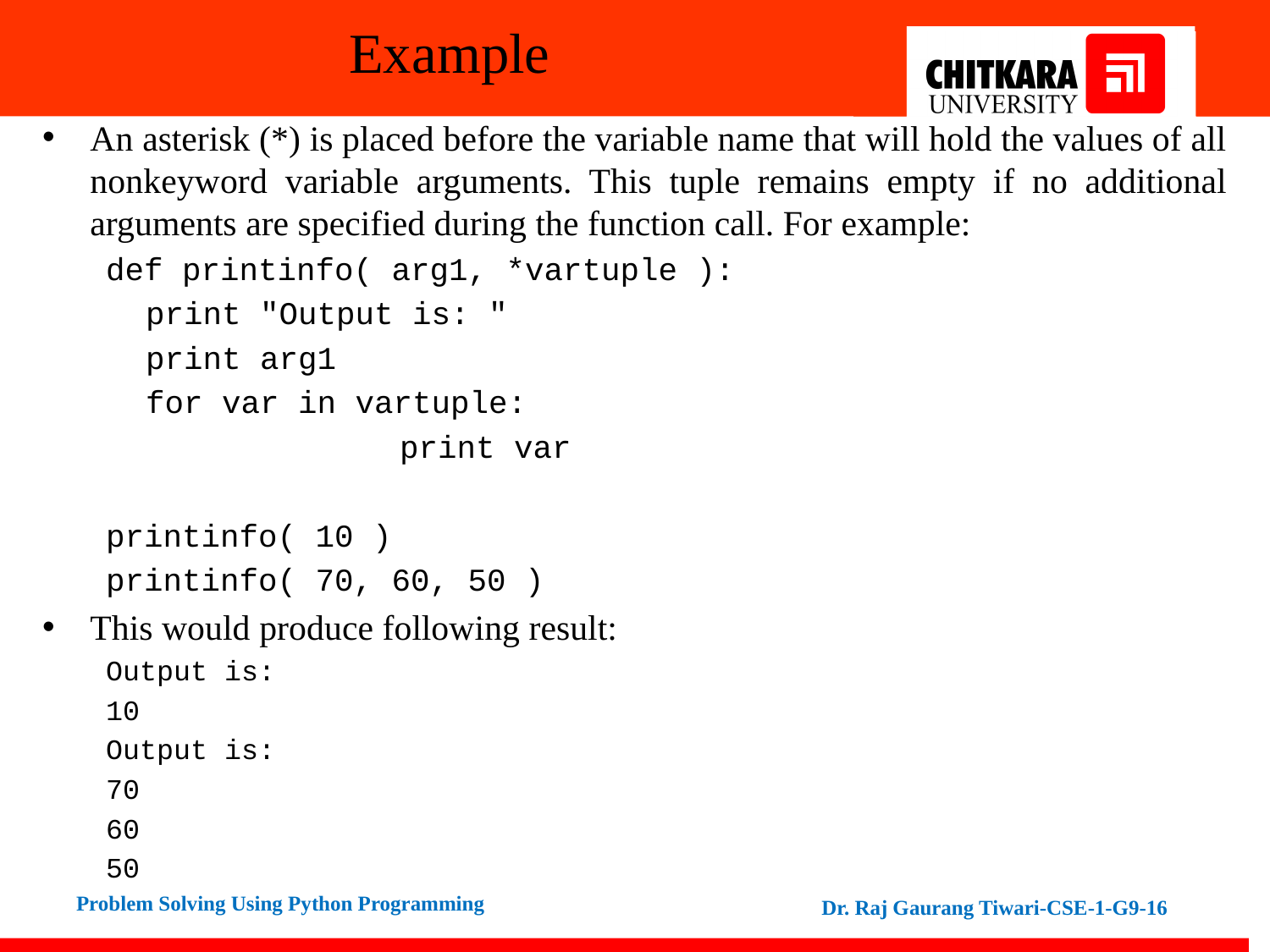

# Example
An asterisk (*) is placed before the variable name that will hold the values of all nonkeyword variable arguments. This tuple remains empty if no additional arguments are specified during the function call. For example:
def printinfo( arg1, *vartuple ):
	print "Output is: "
	print arg1
	for var in vartuple:
			print var

printinfo( 10 )
printinfo( 70, 60, 50 )
This would produce following result:
Output is:
10
Output is:
70
60
50

Dr. Raj Gaurang Tiwari-CSE-1-G9-16
Problem Solving Using Python Programming